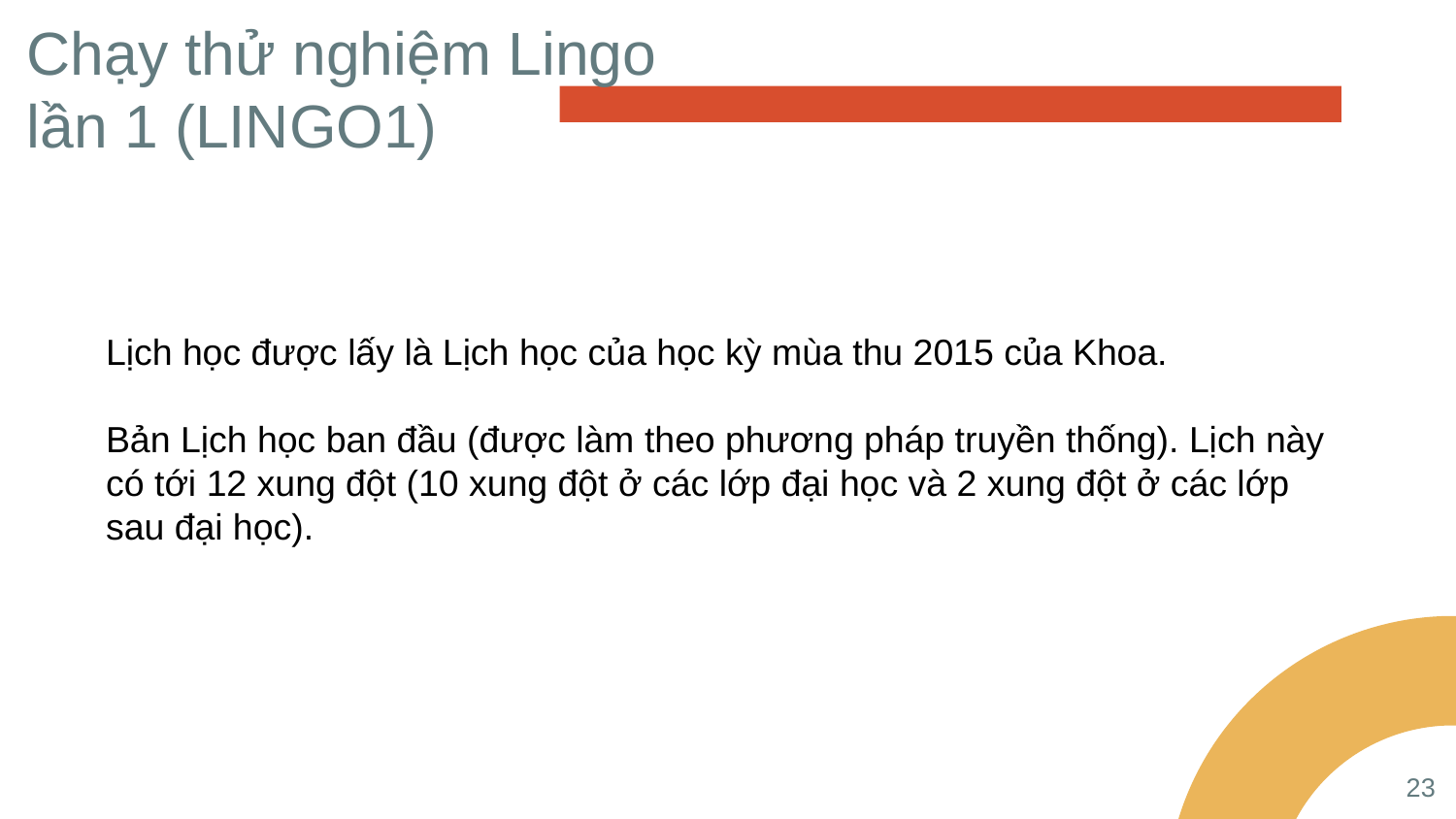

# Chạy thử nghiệm Lingo lần 1 (LINGO1)
Lịch học được lấy là Lịch học của học kỳ mùa thu 2015 của Khoa.

Bản Lịch học ban đầu (được làm theo phương pháp truyền thống). Lịch này có tới 12 xung đột (10 xung đột ở các lớp đại học và 2 xung đột ở các lớp sau đại học).
23